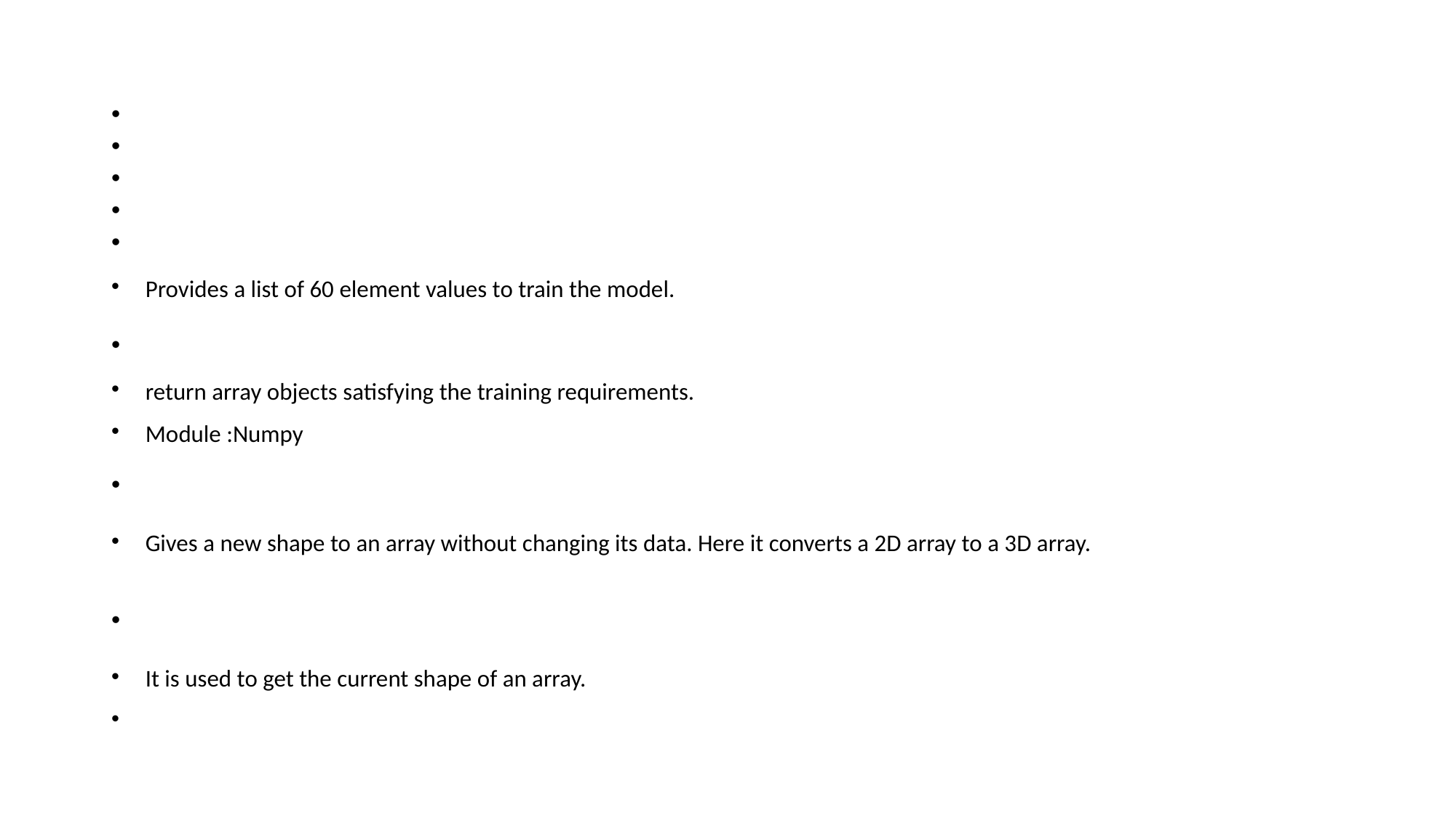

x_train = []
y_train = []
for i in range(60,1259):
    x_train.append(training_scaled[i-60:i, 0])
    y_train.append(training_scaled[i,0])
Provides a list of 60 element values to train the model.

x_train,y_train = np.array(x_train),np.array(y_train)
return array objects satisfying the training requirements.
Module :Numpy

x_train = np.reshape(x_train, (x_train.shape[0],x_train.shape[1],1))

Gives a new shape to an array without changing its data. Here it converts a 2D array to a 3D array.

x_train.shape

It is used to get the current shape of an array.